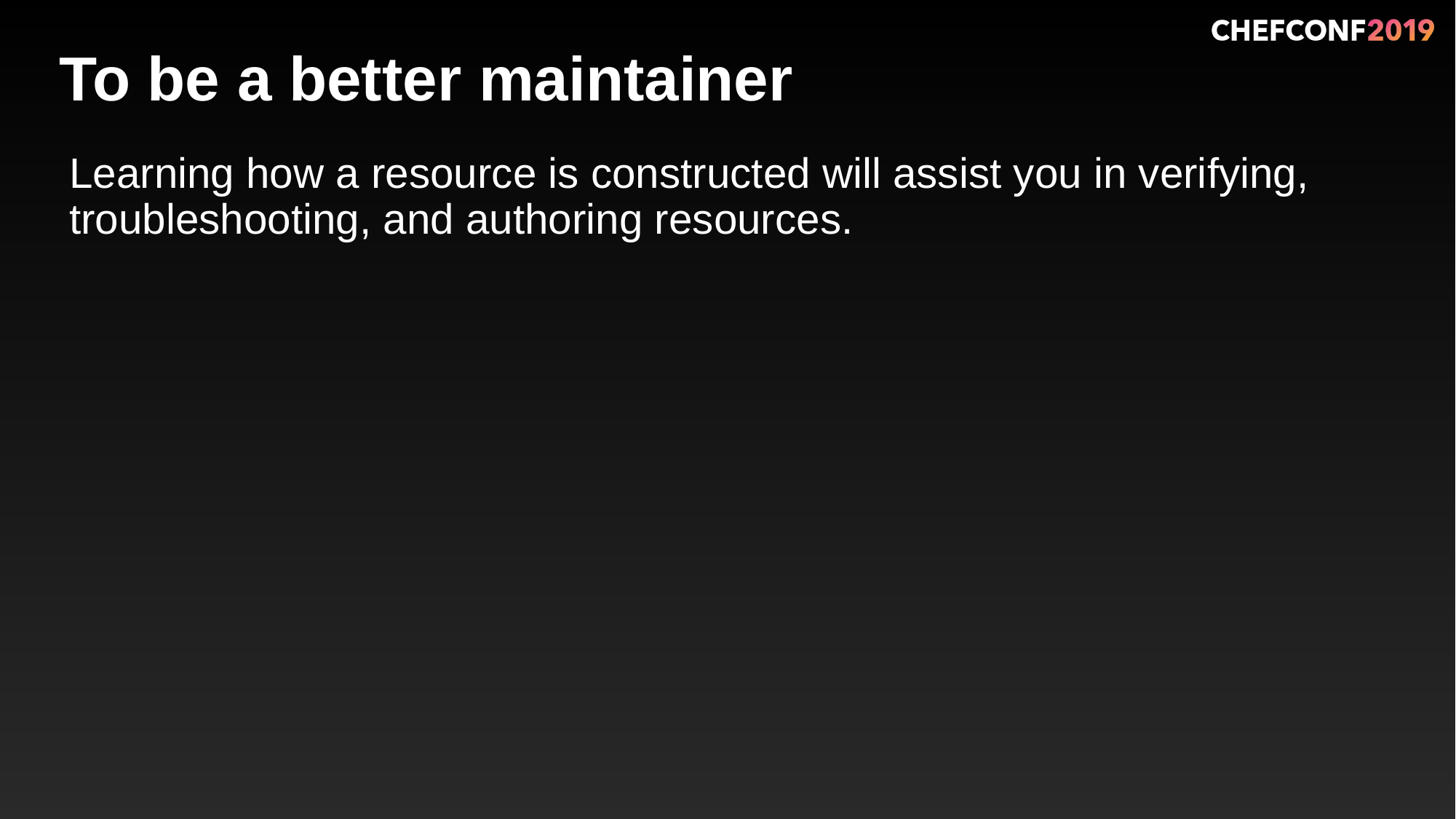

# To be a better maintainer
Learning how a resource is constructed will assist you in verifying, troubleshooting, and authoring resources.